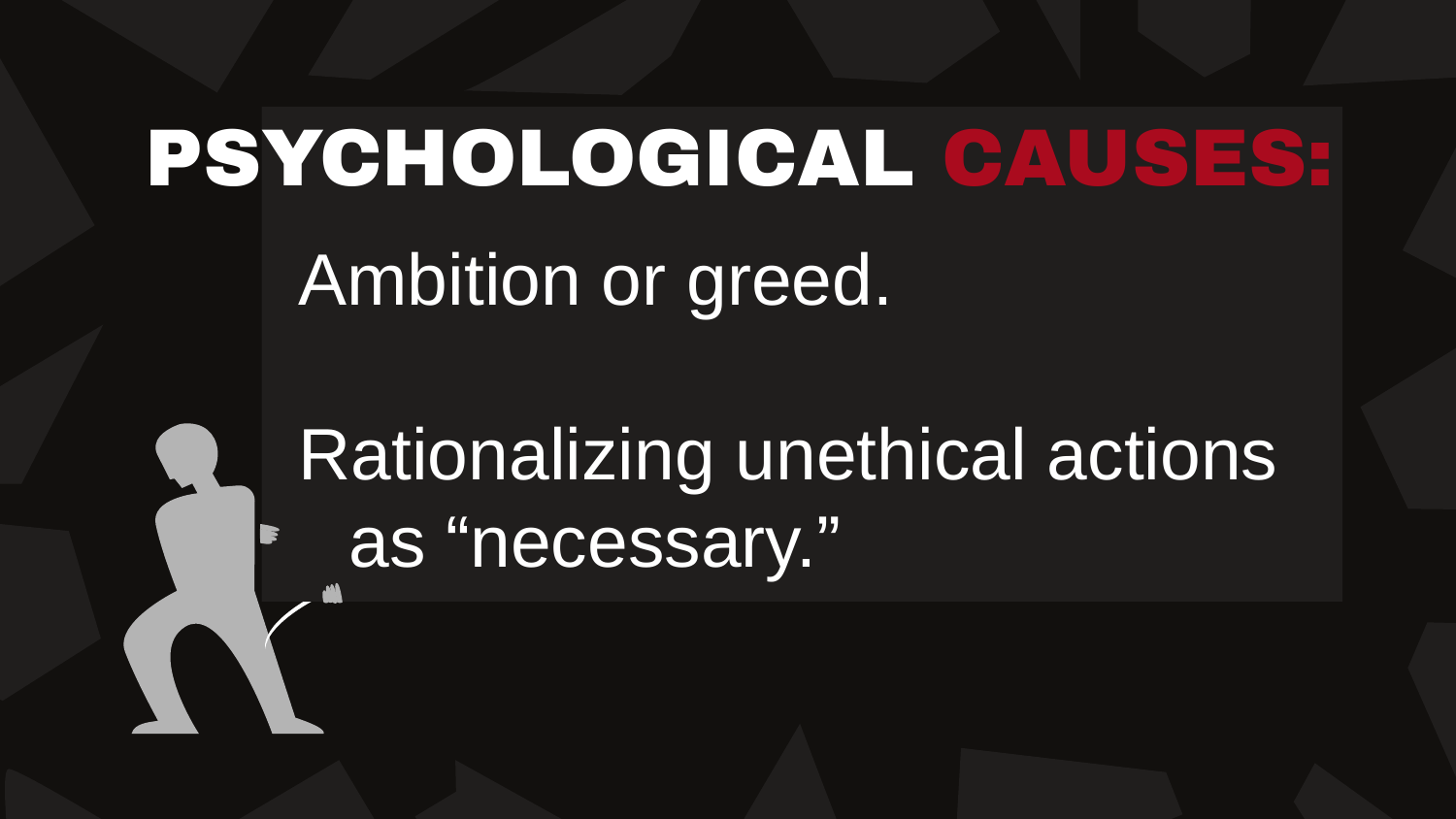

# PSYCHOLOGICAL CAUSES:

Ambition or greed.

Rationalizing unethical actions as “necessary.”